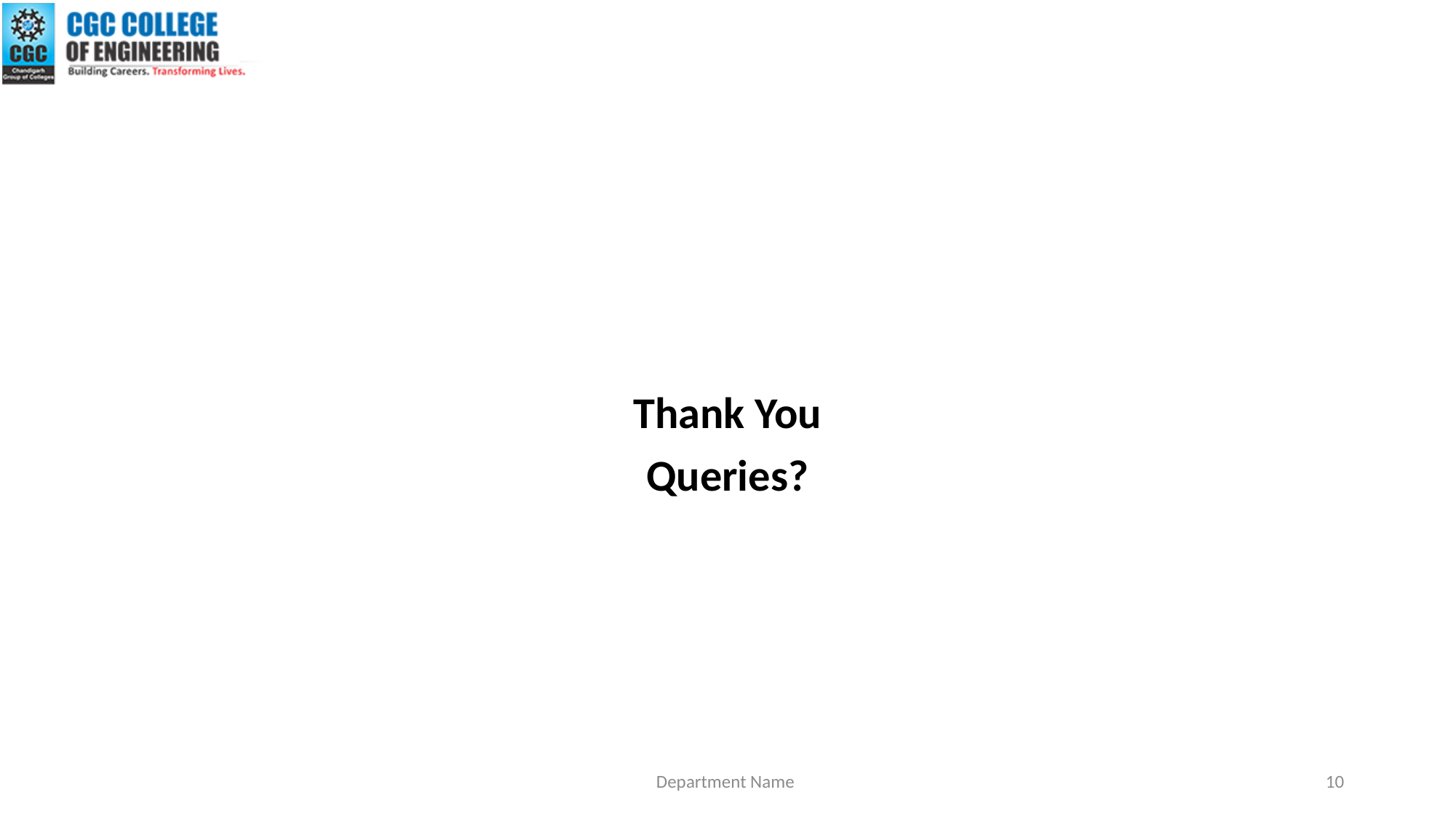

#
Thank You
Queries?

Department Name
10